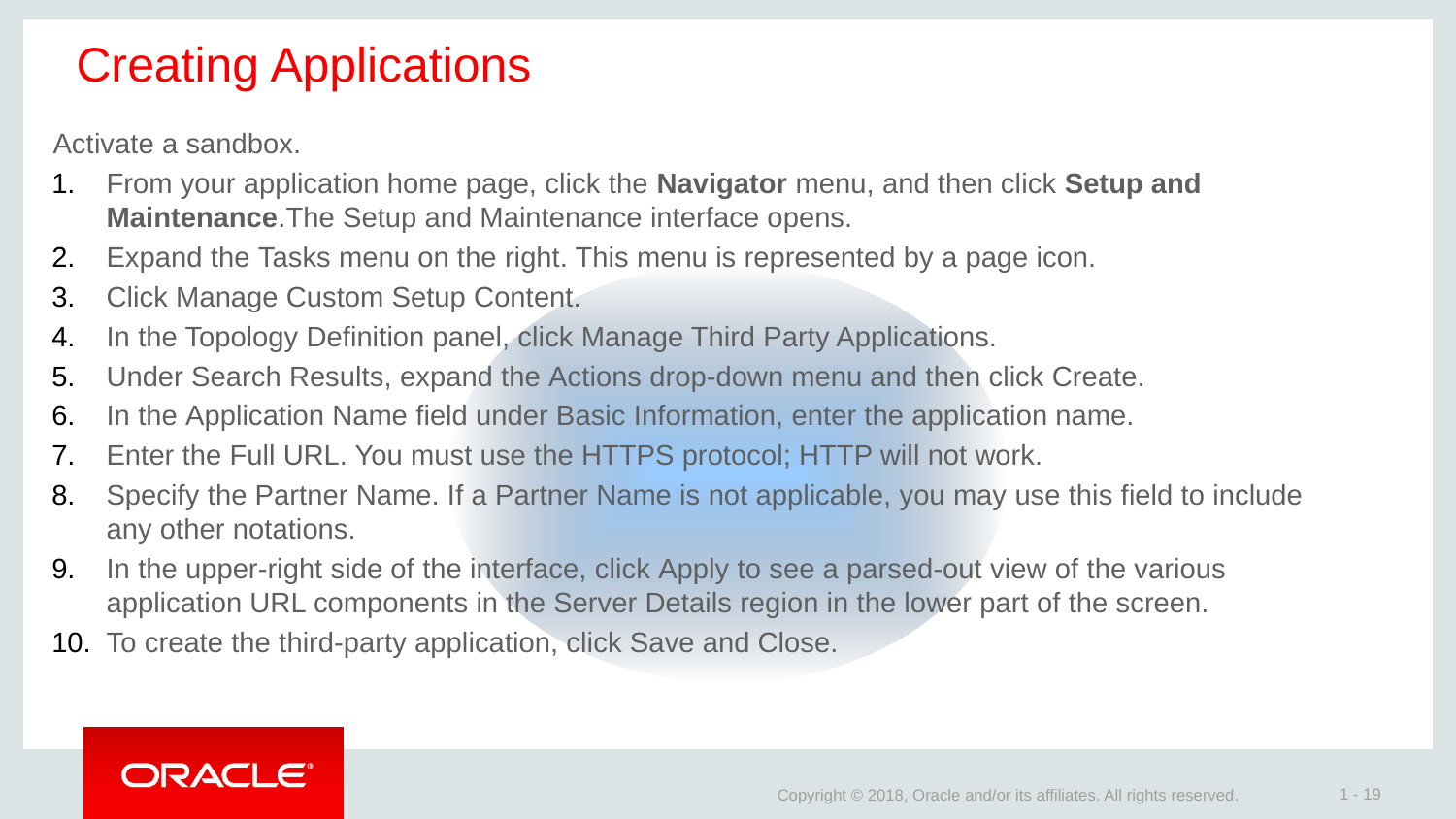

# Creating Applications
Activate a sandbox.
From your application home page, click the Navigator menu, and then click Setup and Maintenance.The Setup and Maintenance interface opens.
Expand the Tasks menu on the right. This menu is represented by a page icon.
Click Manage Custom Setup Content.
In the Topology Definition panel, click Manage Third Party Applications.
Under Search Results, expand the Actions drop-down menu and then click Create.
In the Application Name field under Basic Information, enter the application name.
Enter the Full URL. You must use the HTTPS protocol; HTTP will not work.
Specify the Partner Name. If a Partner Name is not applicable, you may use this field to include any other notations.
In the upper-right side of the interface, click Apply to see a parsed-out view of the various application URL components in the Server Details region in the lower part of the screen.
To create the third-party application, click Save and Close.